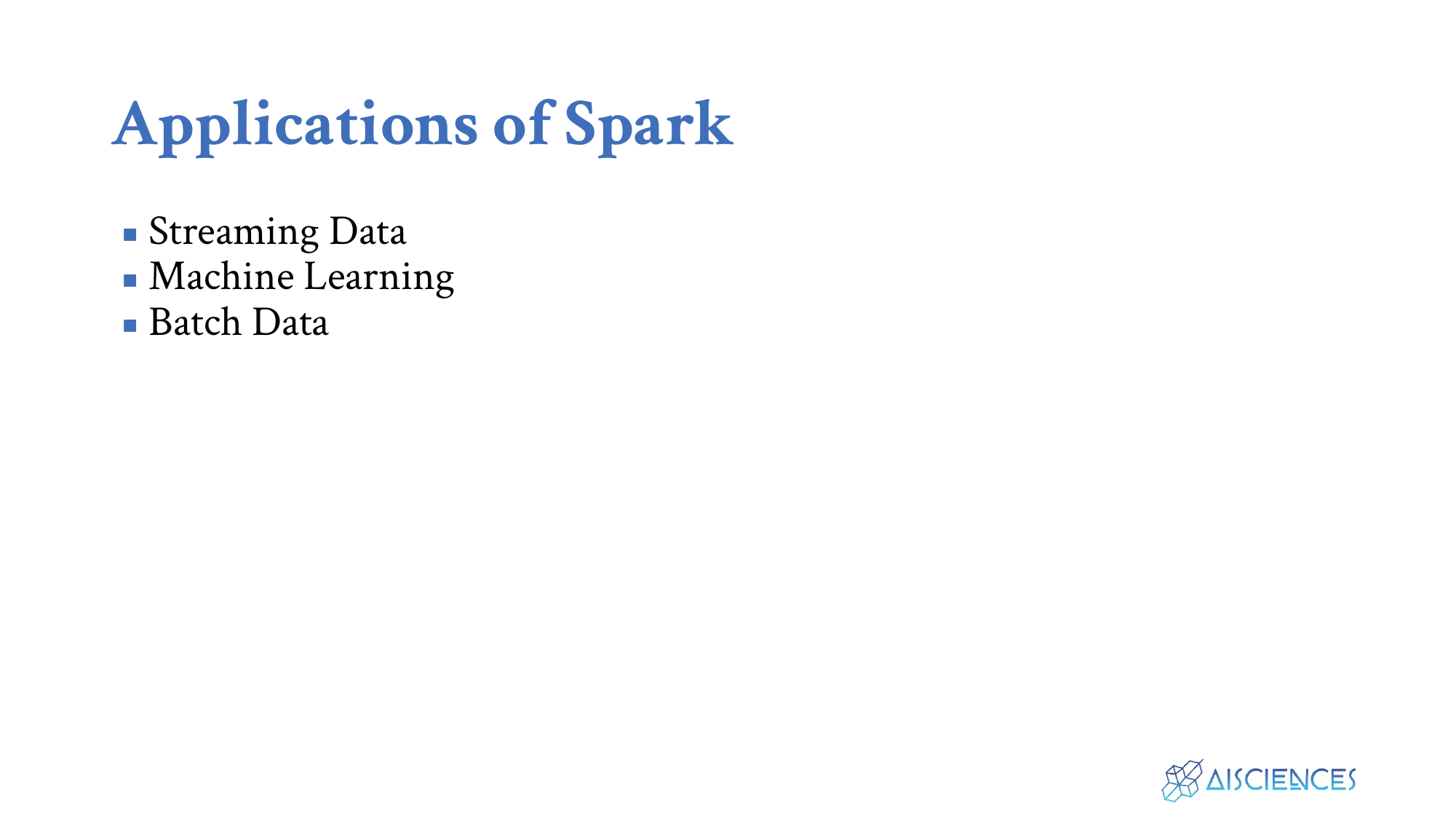

# Applications of Spark
Streaming Data
Machine Learning
Batch Data